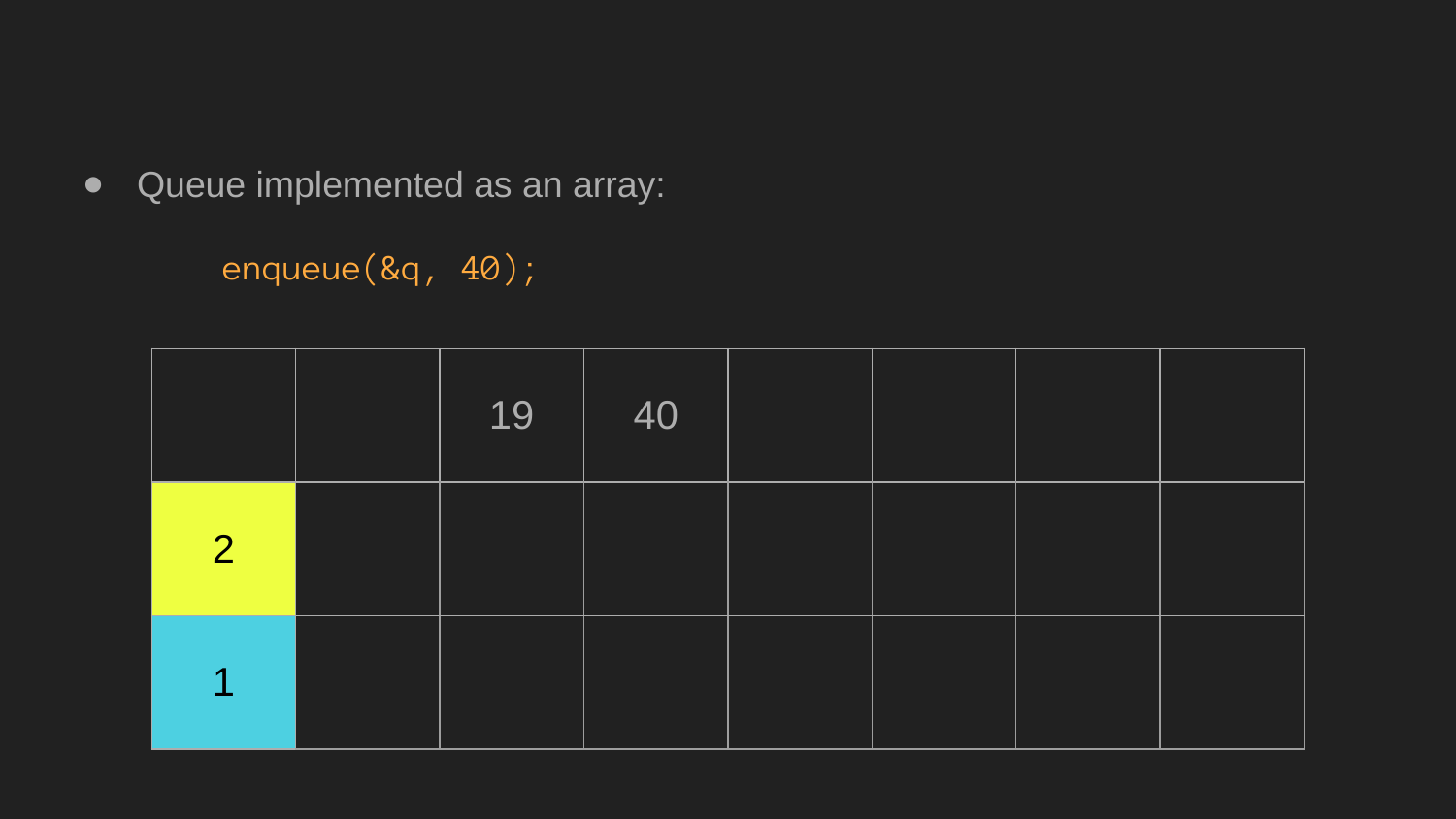

Queue implemented as an array:
        enqueue(&q, 40);

|  |  | 19 | 40 |  |  |  |  |
| --- | --- | --- | --- | --- | --- | --- | --- |
| 2 |  |  |  |  |  |  |  |
| 1 |  |  |  |  |  |  |  |